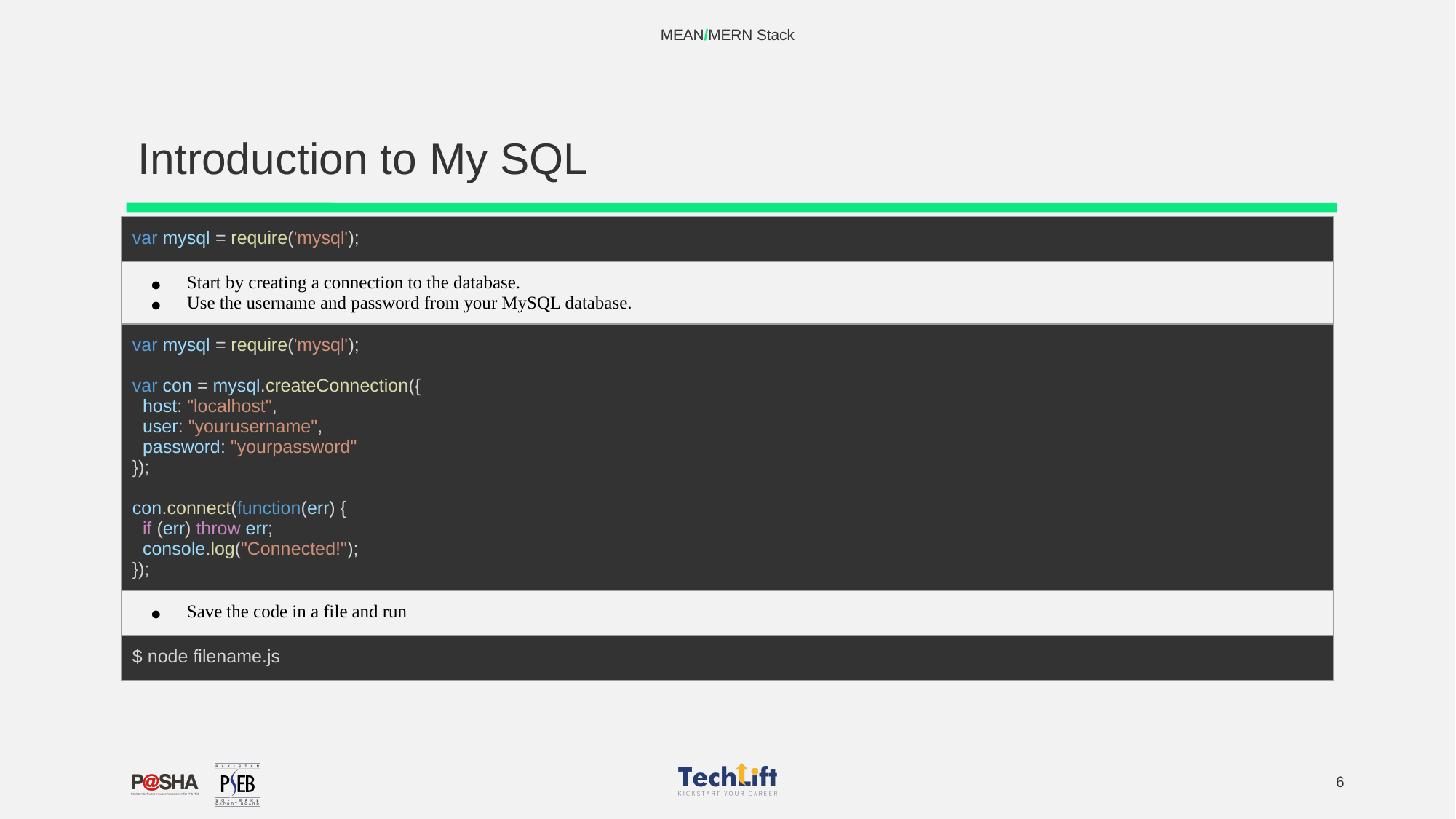

MEAN/MERN Stack
# Introduction to My SQL
| var mysql = require('mysql'); |
| --- |
| Start by creating a connection to the database. Use the username and password from your MySQL database. |
| var mysql = require('mysql'); var con = mysql.createConnection({ host: "localhost", user: "yourusername", password: "yourpassword" }); con.connect(function(err) { if (err) throw err; console.log("Connected!"); }); |
| Save the code in a file and run |
| $ node filename.js |
6